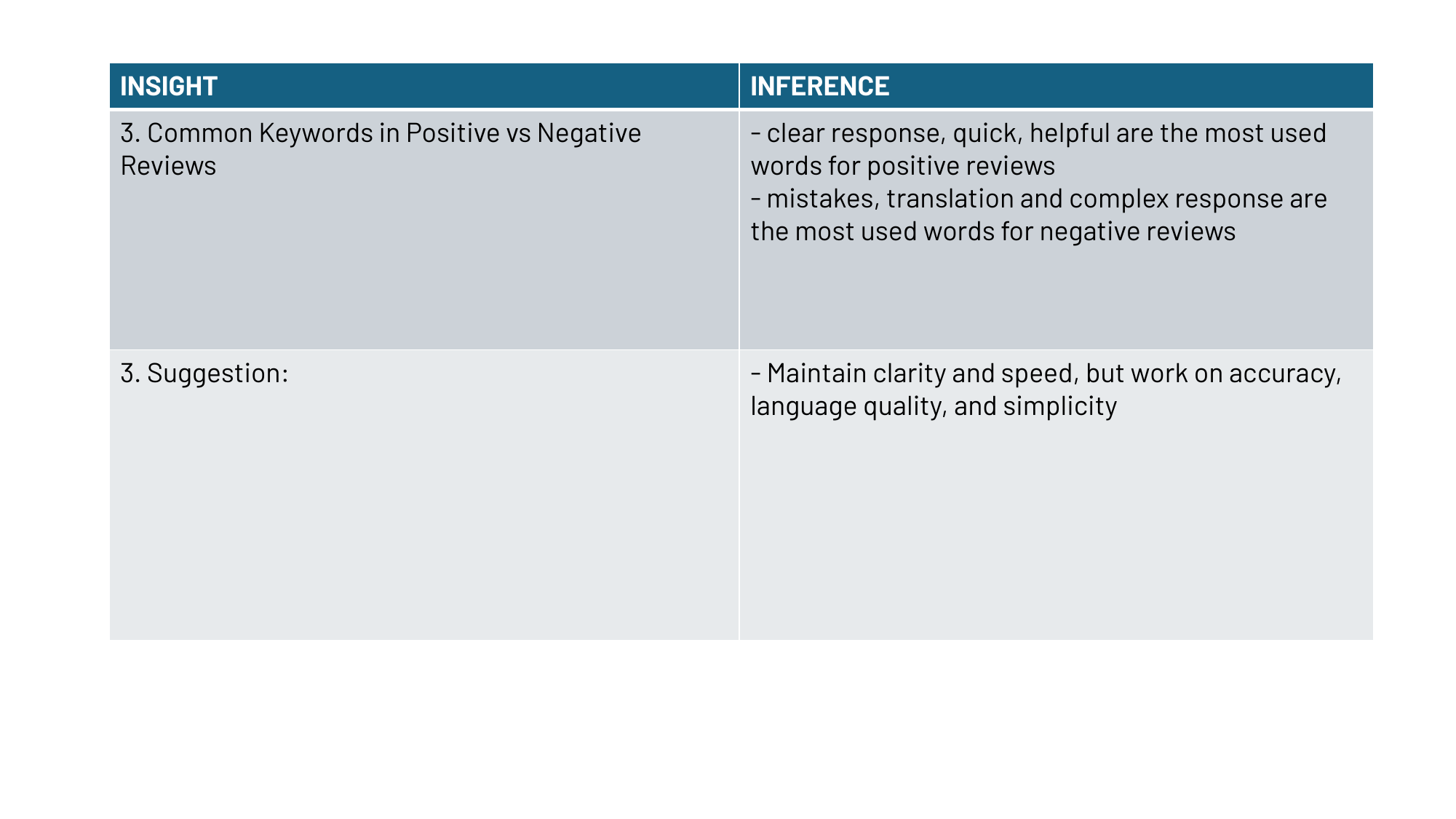

| INSIGHT | INFERENCE |
| --- | --- |
| 3. Common Keywords in Positive vs Negative Reviews | - clear response, quick, helpful are the most used words for positive reviews - mistakes, translation and complex response are the most used words for negative reviews |
| 3. Suggestion: | - Maintain clarity and speed, but work on accuracy, language quality, and simplicity |